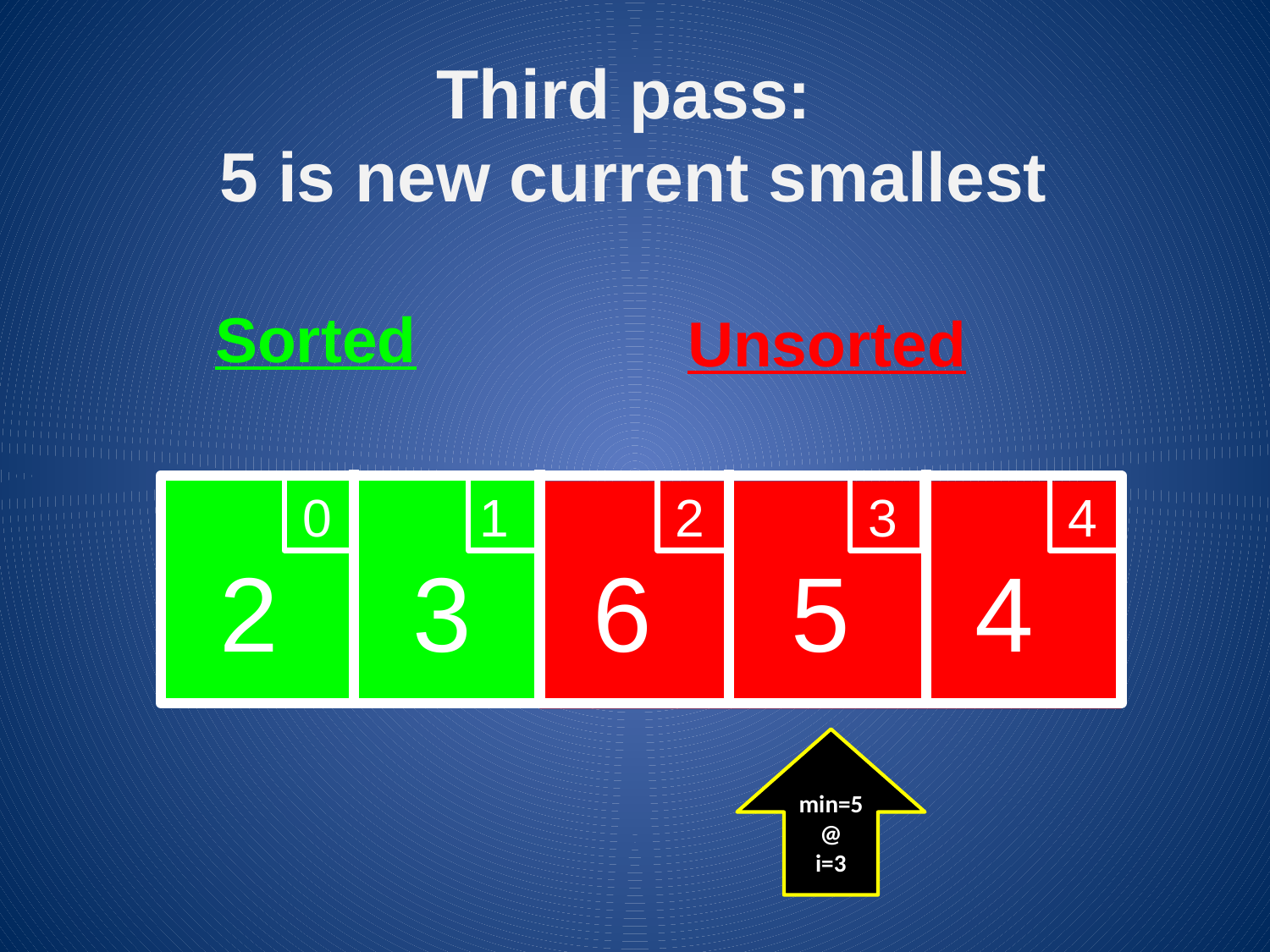

Third pass:
5 is new current smallest

Unsorted
Sorted
0
1
2

3

4

2
3
6
5
4
min=5
@
i=3